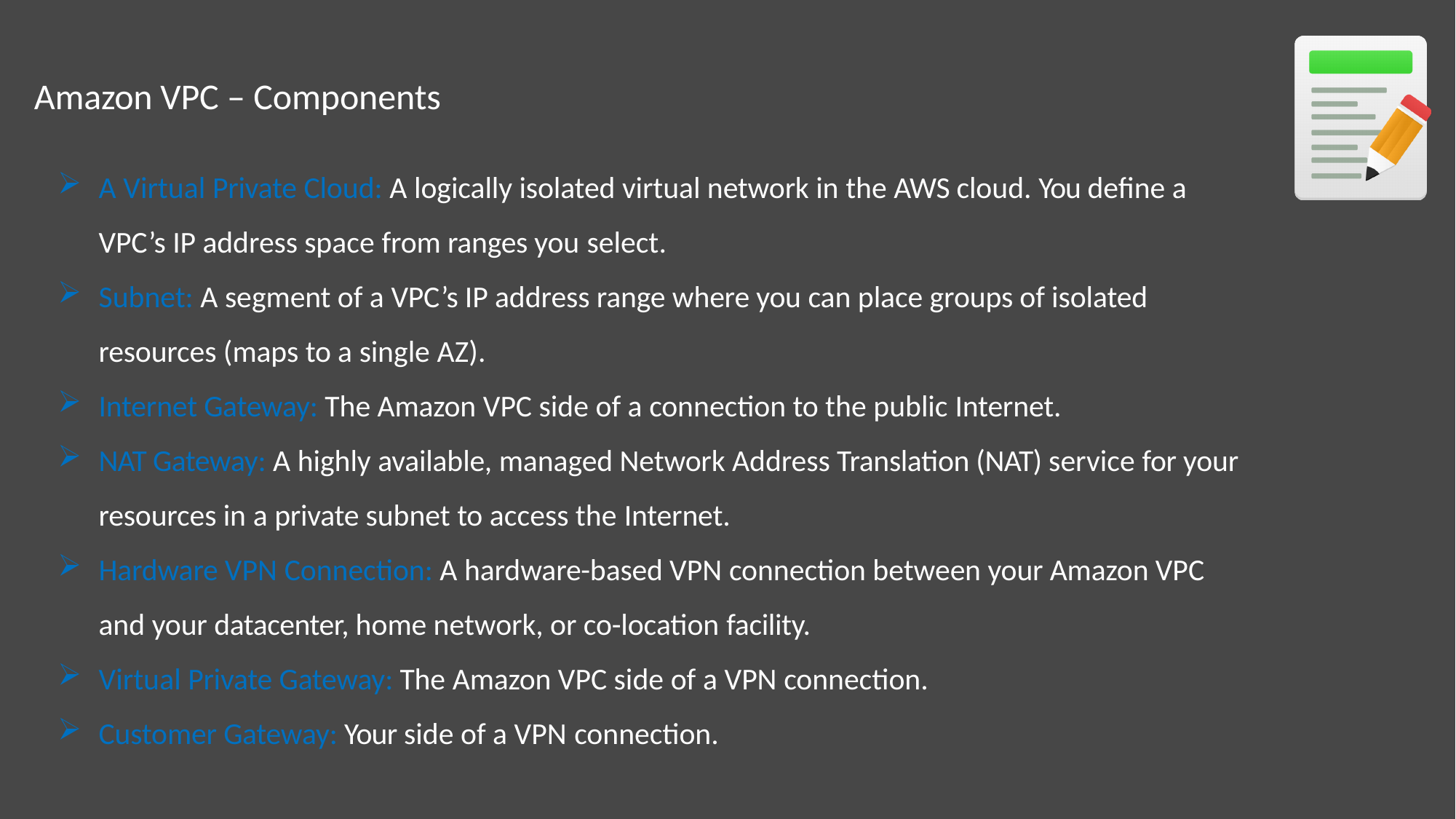

# Amazon VPC – Components
A Virtual Private Cloud: A logically isolated virtual network in the AWS cloud. You define a  VPC’s IP address space from ranges you select.
Subnet: A segment of a VPC’s IP address range where you can place groups of isolated  resources (maps to a single AZ).
Internet Gateway: The Amazon VPC side of a connection to the public Internet.
NAT Gateway: A highly available, managed Network Address Translation (NAT) service for your  resources in a private subnet to access the Internet.
Hardware VPN Connection: A hardware-based VPN connection between your Amazon VPC  and your datacenter, home network, or co-location facility.
Virtual Private Gateway: The Amazon VPC side of a VPN connection.
Customer Gateway: Your side of a VPN connection.